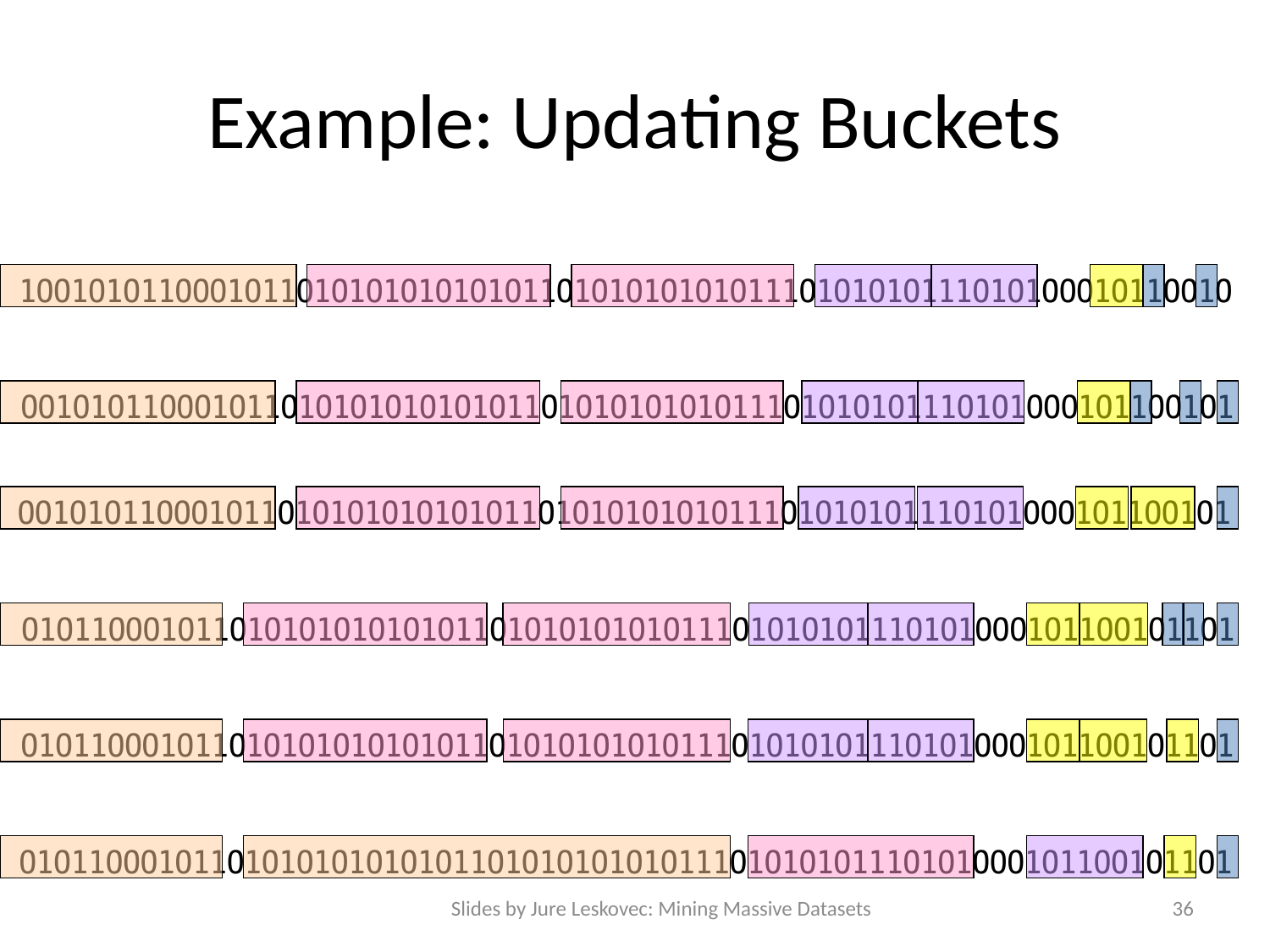

# Example: Updating Buckets

1001010110001011010101010101011010101010101110101010111010100010110010

0010101100010110101010101010110101010101011101010101110101000101100101

0010101100010110101010101010110101010101011101010101110101000101100101

0101100010110101010101010110101010101011101010101110101000101100101101

0101100010110101010101010110101010101011101010101110101000101100101101

0101100010110101010101010110101010101011101010101110101000101100101101

Slides by Jure Leskovec: Mining Massive Datasets
36